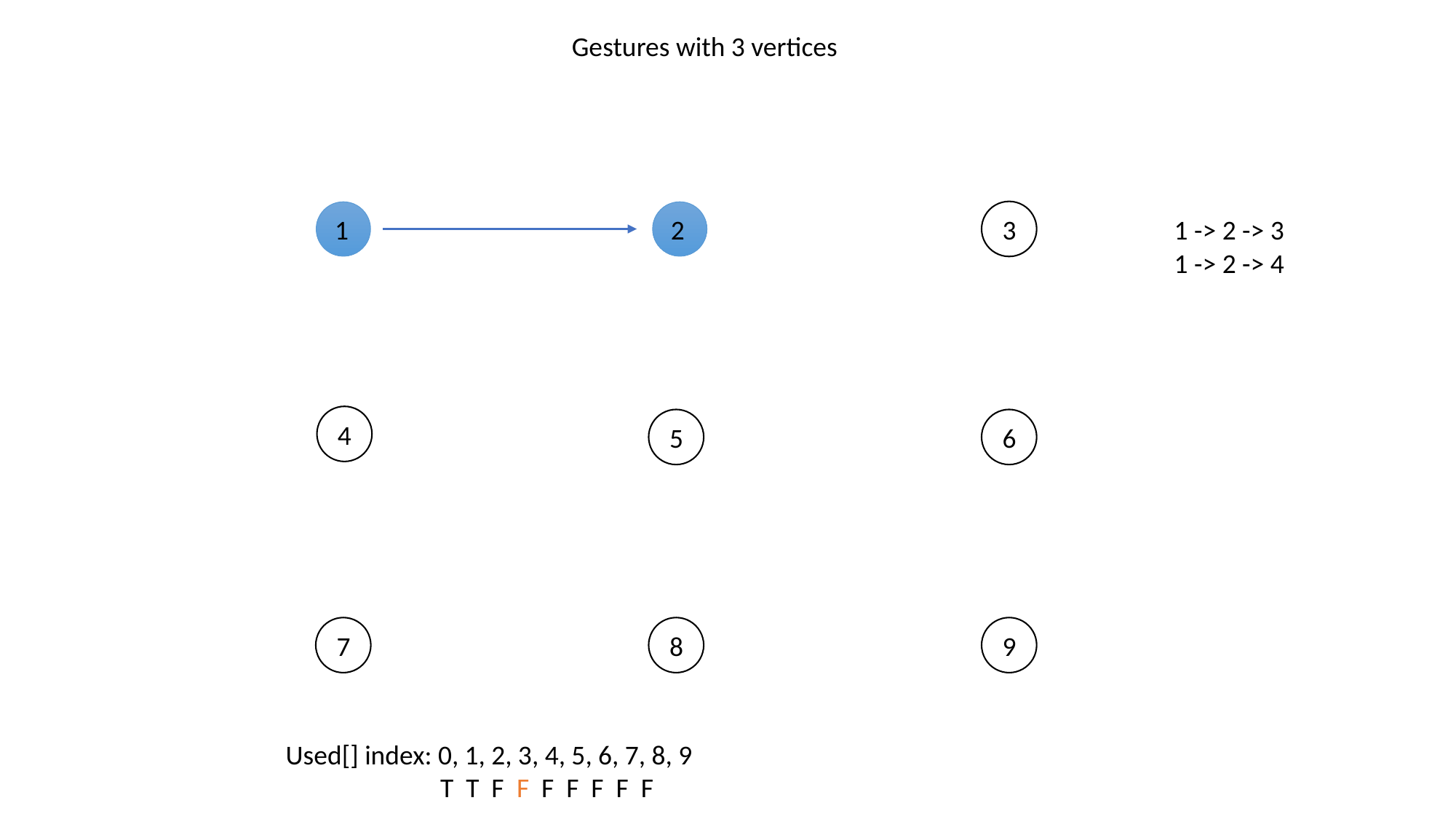

Gestures with 3 vertices

3

1
2
1 -> 2 -> 3
1 -> 2 -> 4

4

5

6

7

8

9
Used[] index: 0, 1, 2, 3, 4, 5, 6, 7, 8, 9
                         T  T  F  F  F  F  F  F  F